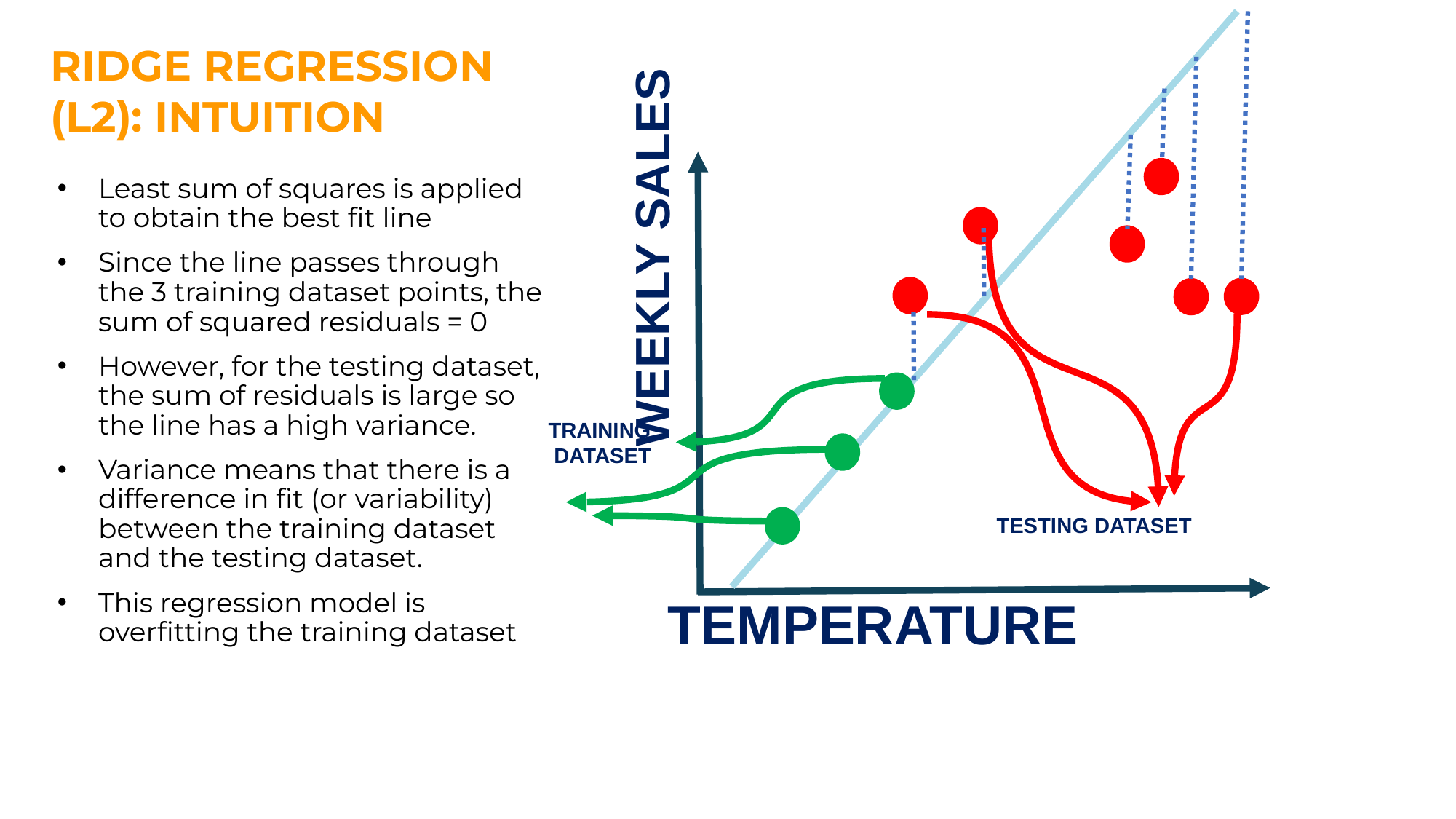

RIDGE REGRESSION (L2): INTUITION

Least sum of squares is applied to obtain the best fit line
Since the line passes through the 3 training dataset points, the sum of squared residuals = 0
However, for the testing dataset, the sum of residuals is large so the line has a high variance.
Variance means that there is a difference in fit (or variability) between the training dataset and the testing dataset.
This regression model is overfitting the training dataset

WEEKLY SALES

TRAINING
DATASET

TESTING DATASET

TEMPERATURE